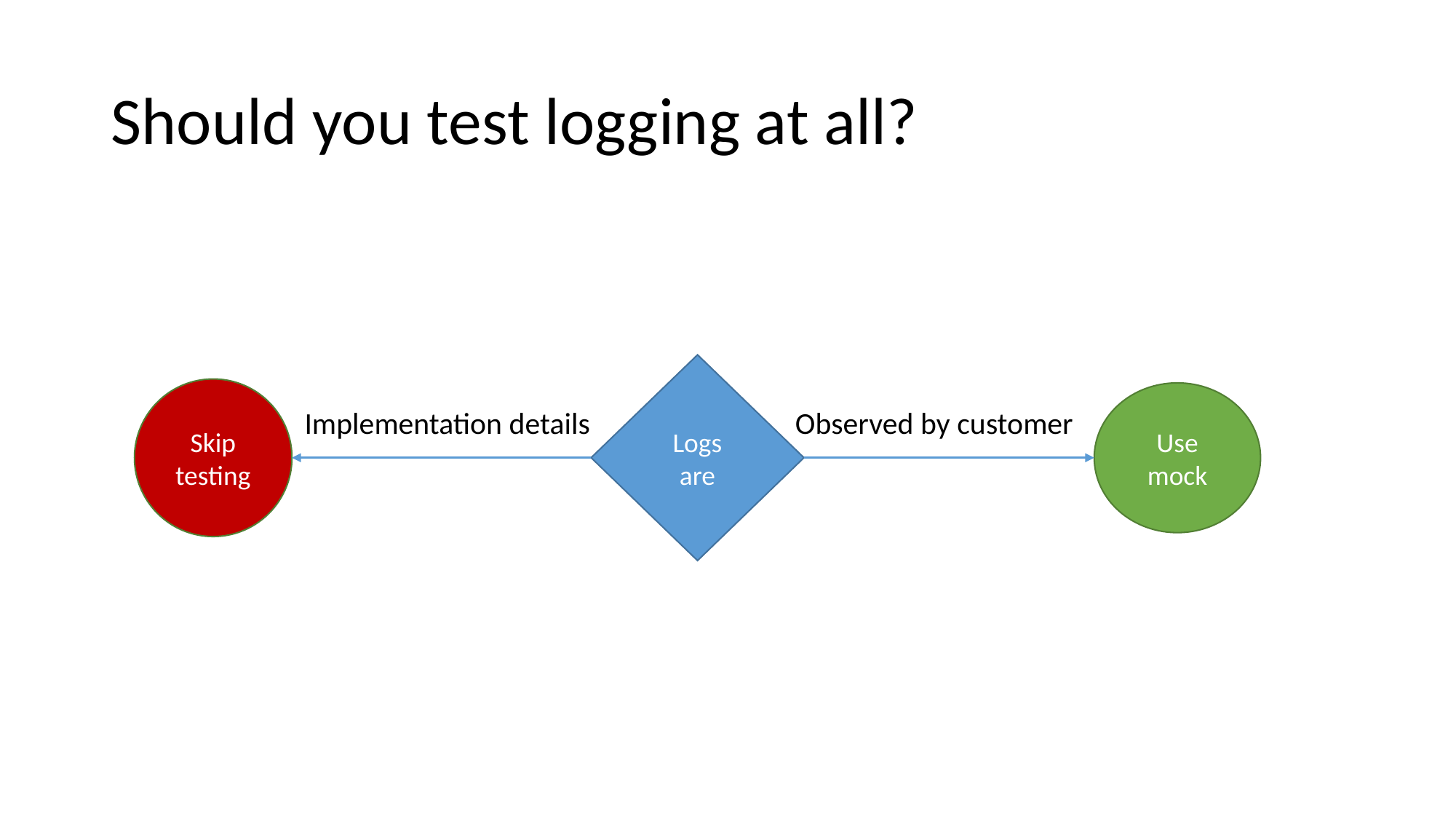

# Should you test logging at all?

Logs are
Skip testing
Use mock
Implementation details
Observed by customer